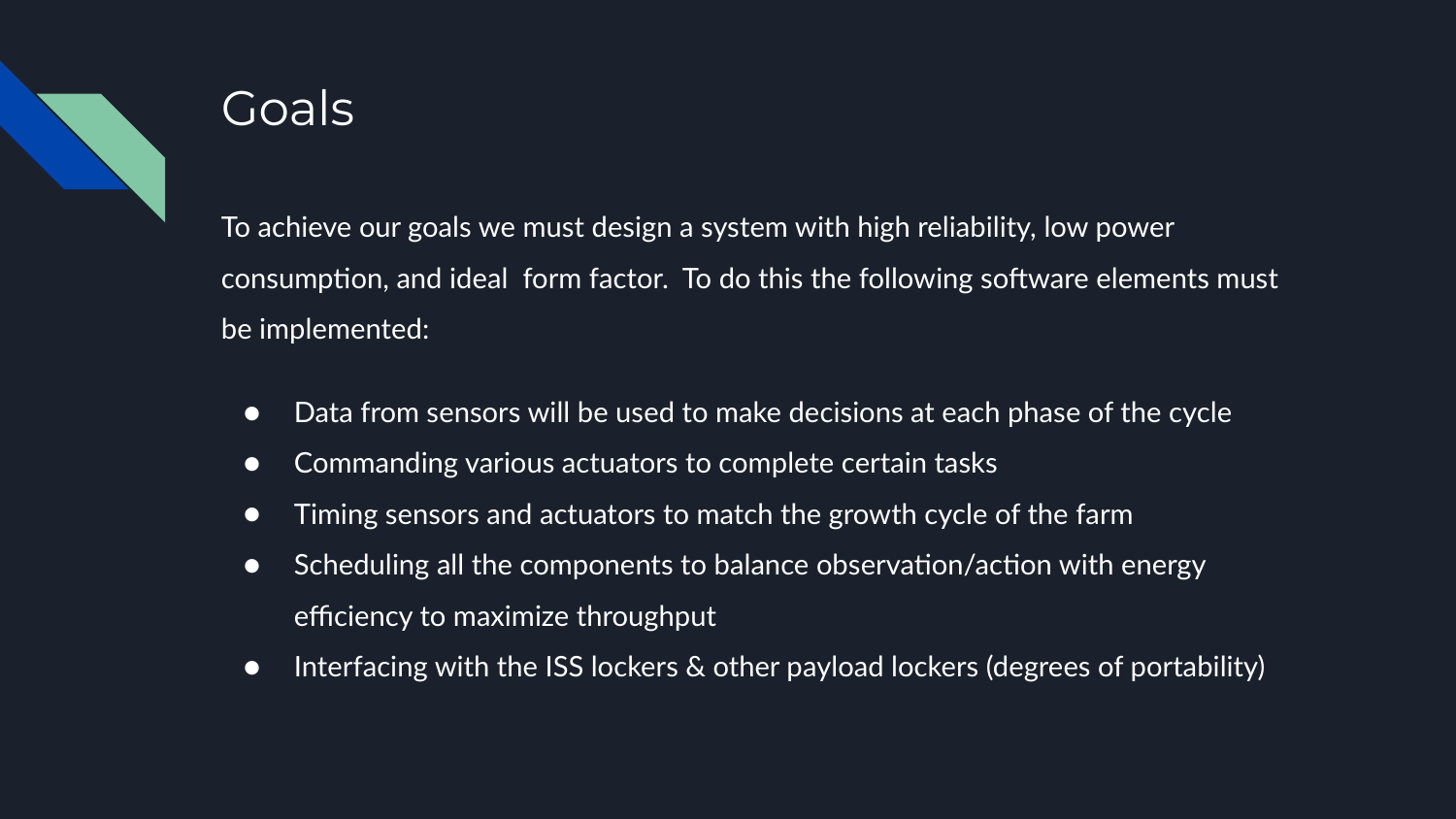

# Goals
To achieve our goals we must design a system with high reliability, low power consumption, and ideal  form factor.  To do this the following software elements must be implemented:
Data from sensors will be used to make decisions at each phase of the cycle
Commanding various actuators to complete certain tasks
Timing sensors and actuators to match the growth cycle of the farm
Scheduling all the components to balance observation/action with energy efficiency to maximize throughput
Interfacing with the ISS lockers & other payload lockers (degrees of portability)